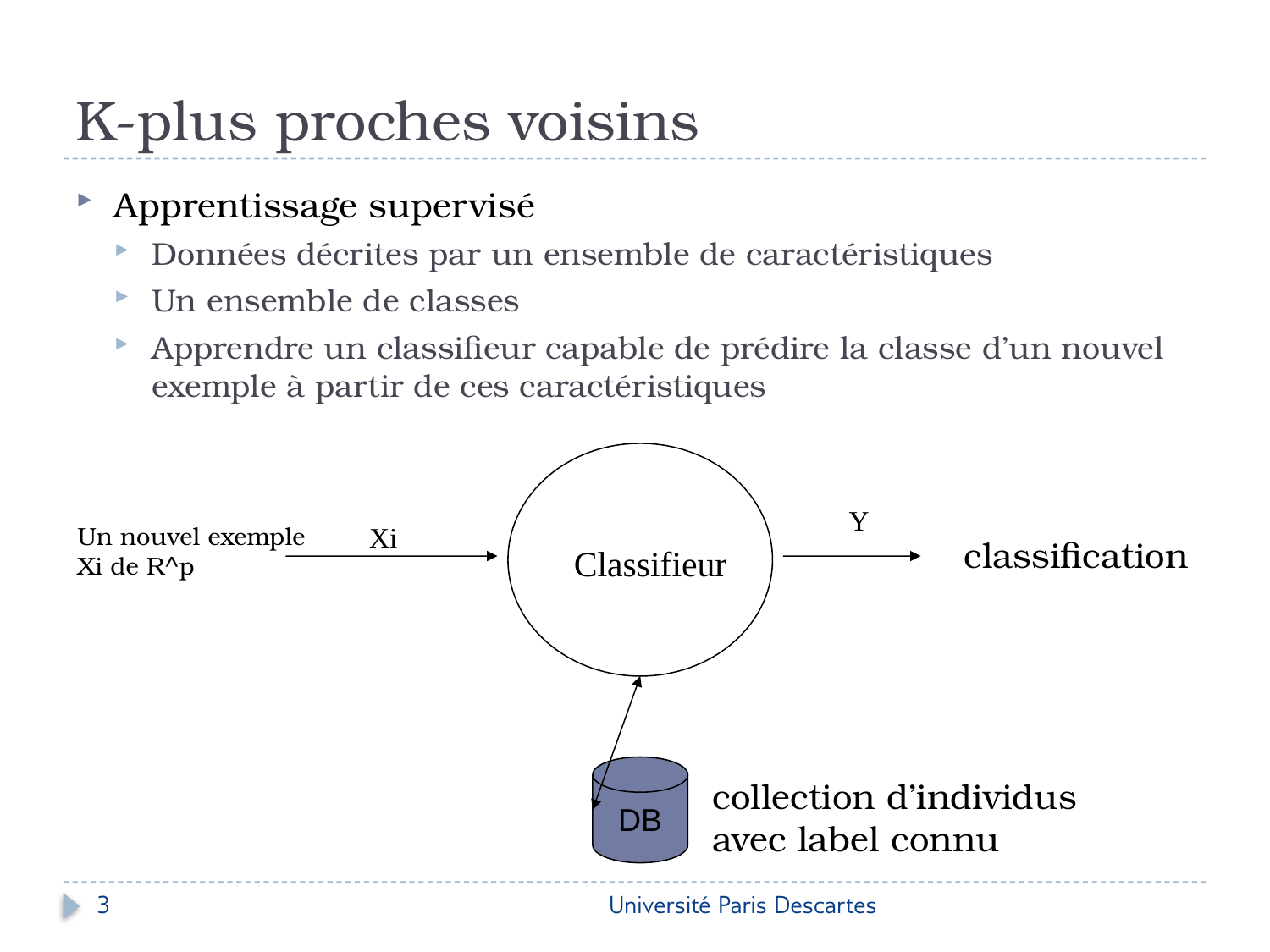

# K-plus proches voisins
Apprentissage supervisé
Données décrites par un ensemble de caractéristiques
Un ensemble de classes
Apprendre un classifieur capable de prédire la classe d’un nouvel exemple à partir de ces caractéristiques

Y
 Xi
Un nouvel exemple
Xi de R^p
classification
Classifieur

DB
collection d’individus
avec label connu
3
Université Paris Descartes